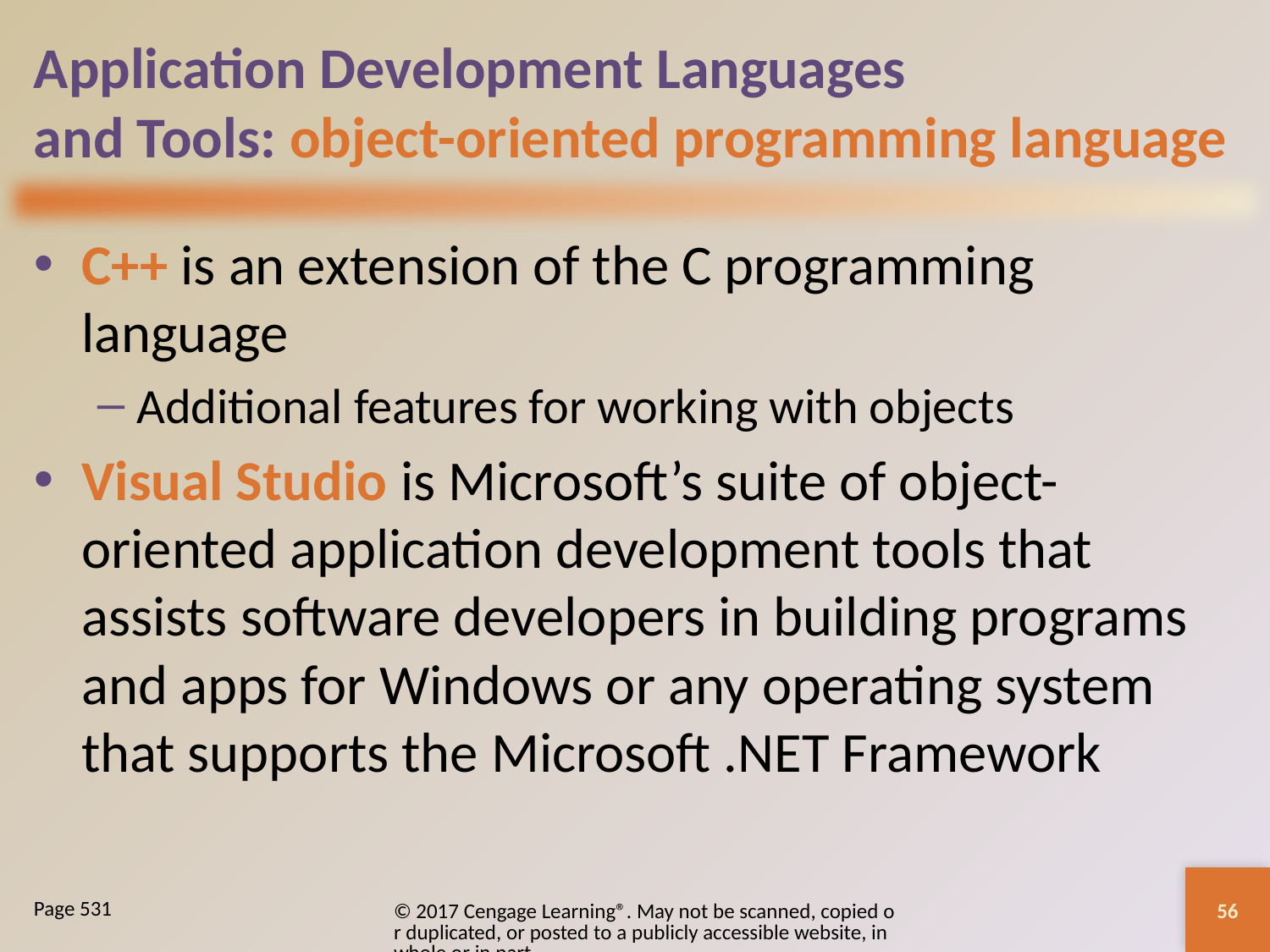

# Application Development Languages and Tools: object-oriented programming language
C++ is an extension of the C programming language
Additional features for working with objects
Visual Studio is Microsoft’s suite of object-oriented application development tools that assists software developers in building programs and apps for Windows or any operating system that supports the Microsoft .NET Framework
56
© 2017 Cengage Learning®. May not be scanned, copied or duplicated, or posted to a publicly accessible website, in whole or in part.
Page 531